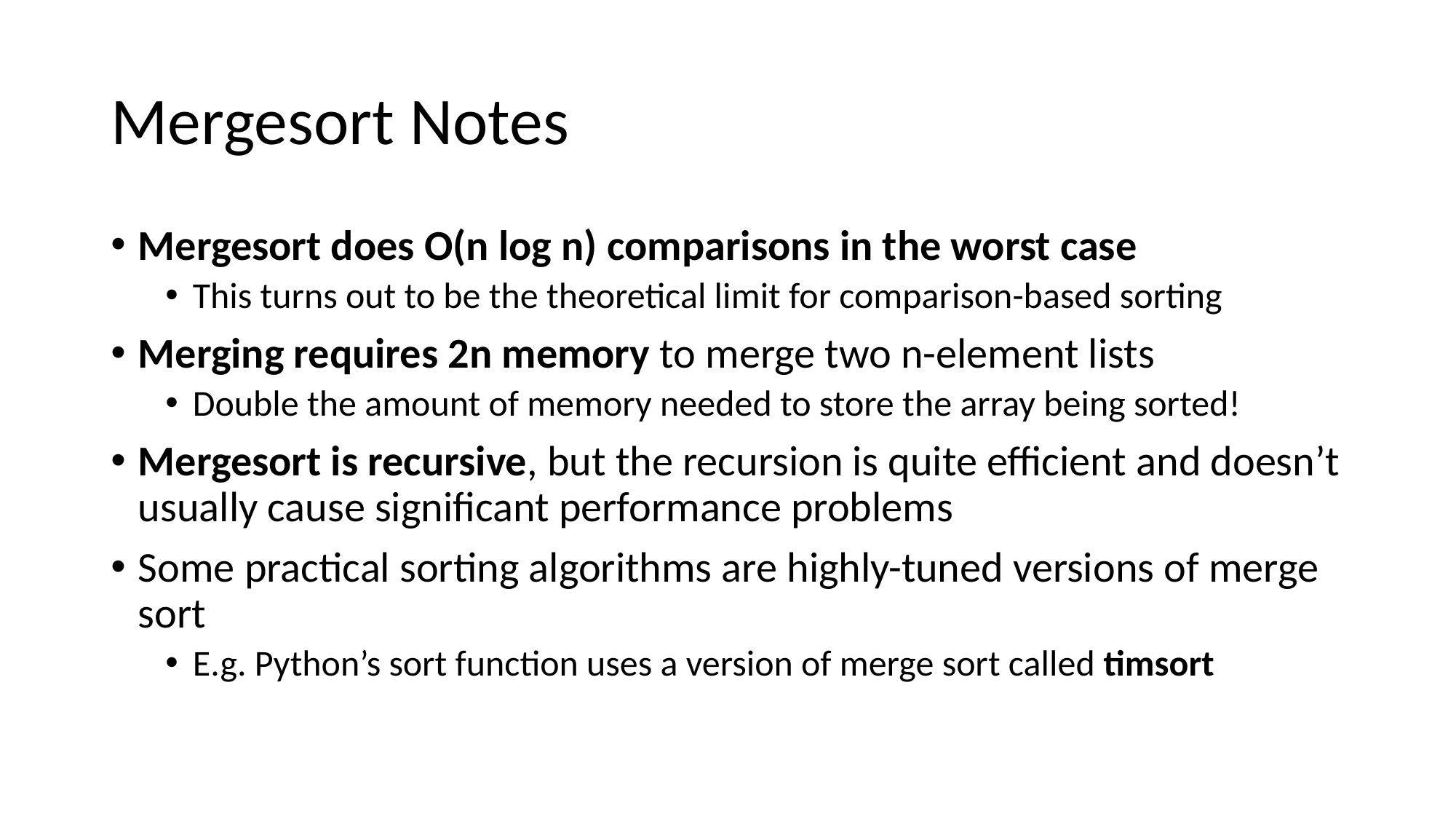

# Mergesort Notes
Mergesort does O(n log n) comparisons in the worst case
This turns out to be the theoretical limit for comparison-based sorting
Merging requires 2n memory to merge two n-element lists
Double the amount of memory needed to store the array being sorted!
Mergesort is recursive, but the recursion is quite efficient and doesn’t usually cause significant performance problems
Some practical sorting algorithms are highly-tuned versions of merge sort
E.g. Python’s sort function uses a version of merge sort called timsort